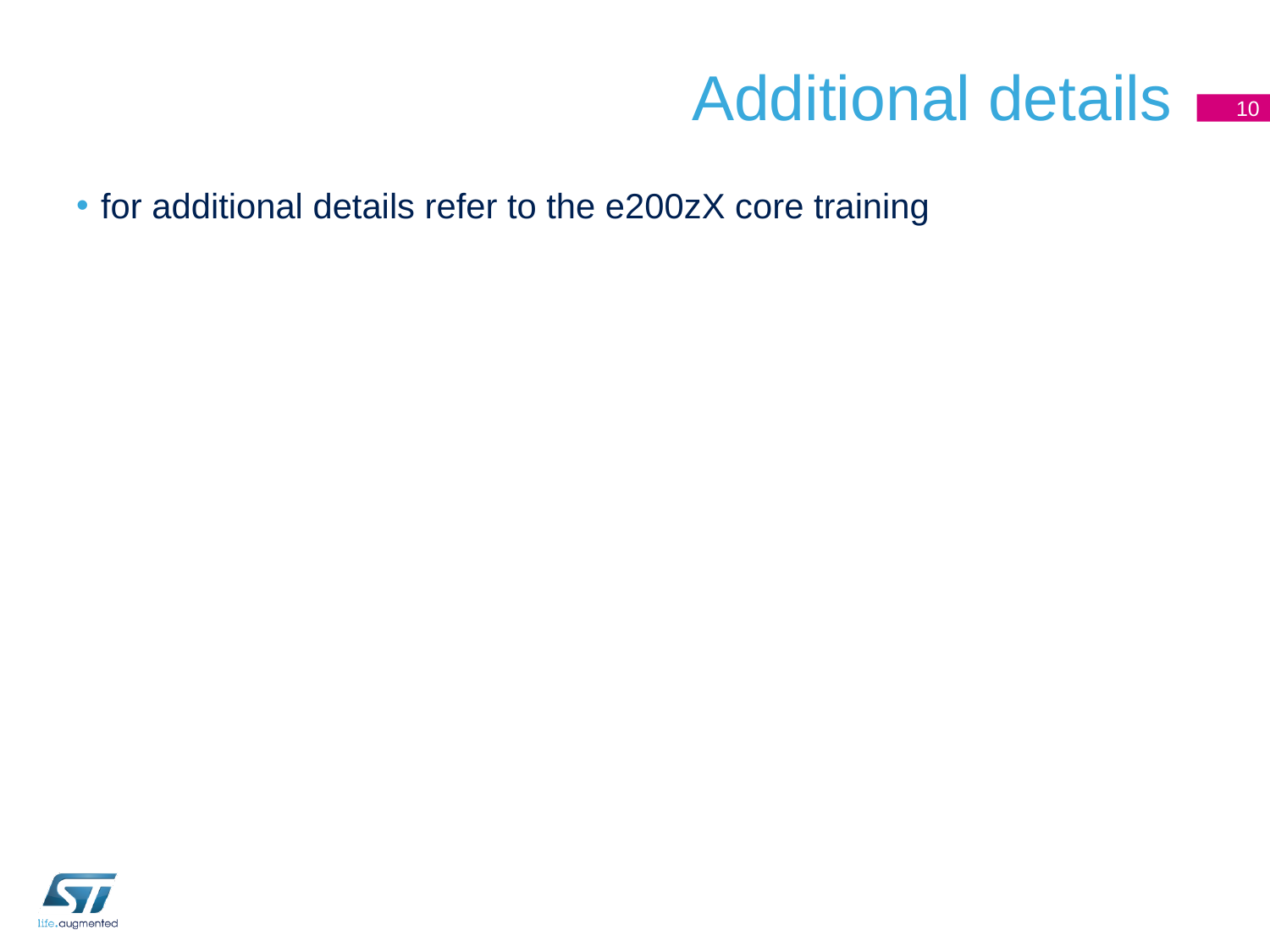

# Additional details
10
for additional details refer to the e200zX core training